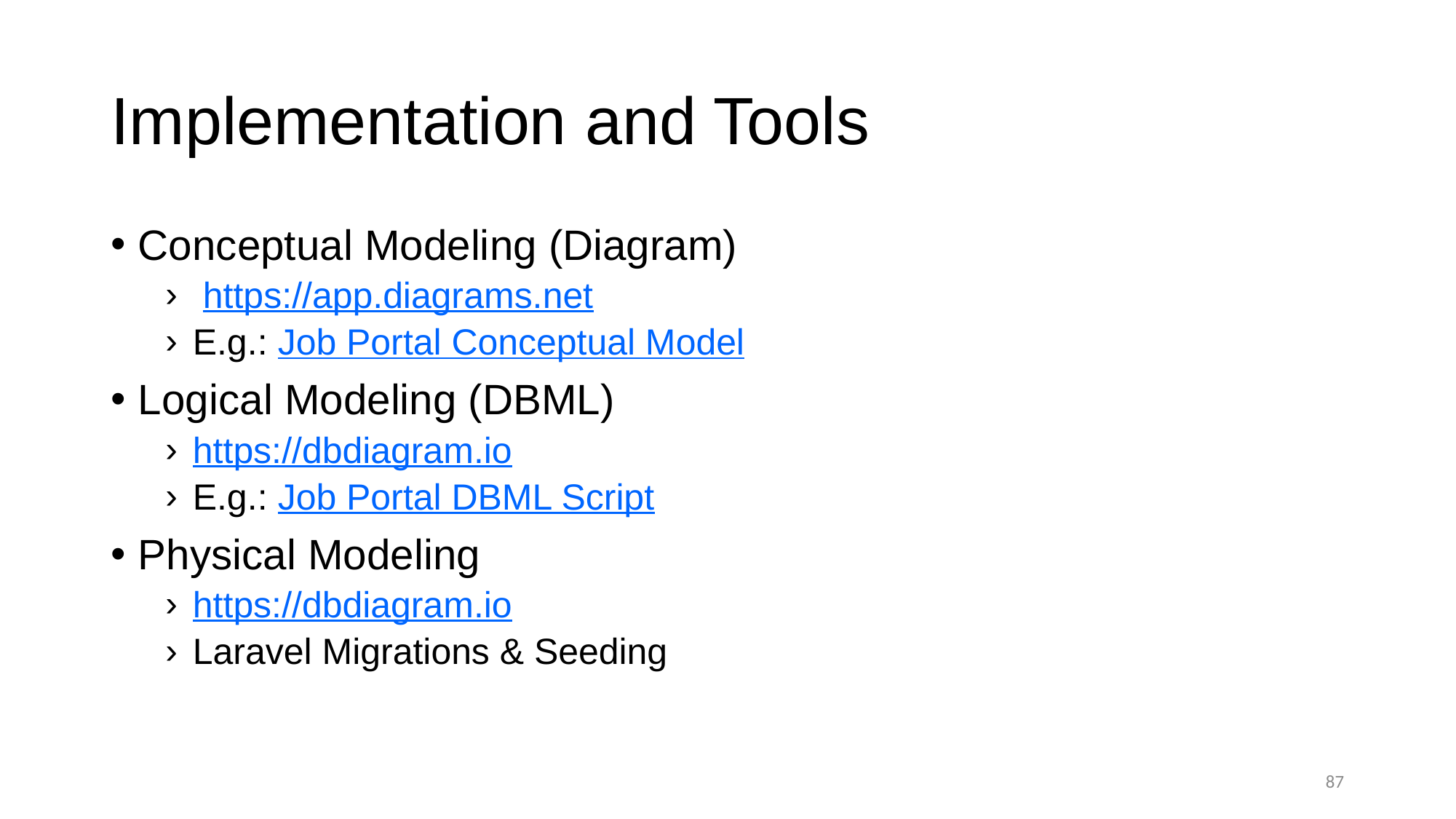

# Implementation and Tools
Conceptual Modeling (Diagram)
 https://app.diagrams.net
E.g.: Job Portal Conceptual Model
Logical Modeling (DBML)
https://dbdiagram.io
E.g.: Job Portal DBML Script
Physical Modeling
https://dbdiagram.io
Laravel Migrations & Seeding

87